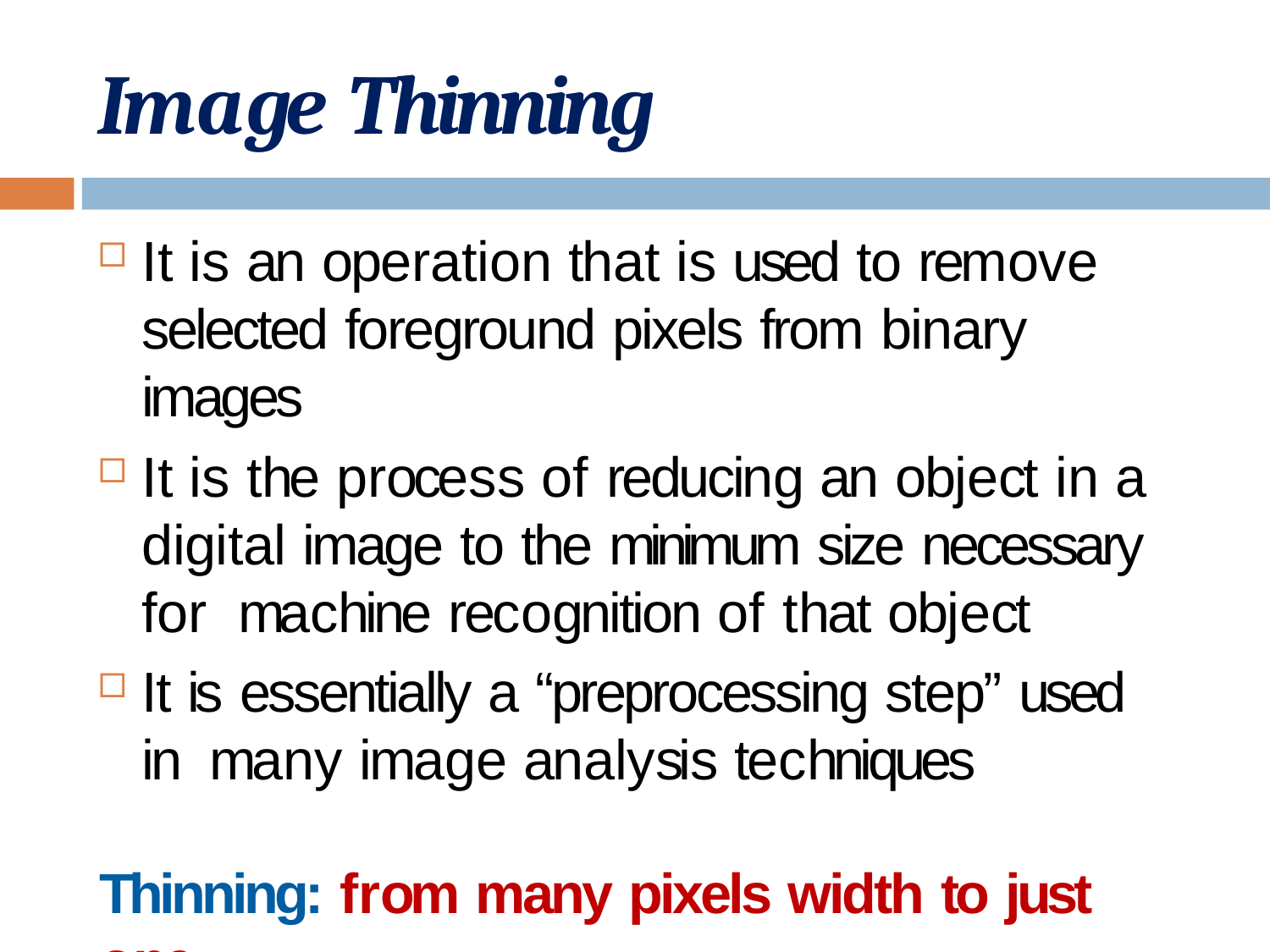

# Image Thinning
It is an operation that is used to remove  selected foreground pixels from binary images
It is the process of reducing an object in a  digital image to the minimum size necessary for  machine recognition of that object
It is essentially a “preprocessing step” used in  many image analysis techniques

Thinning: from many pixels width to just one